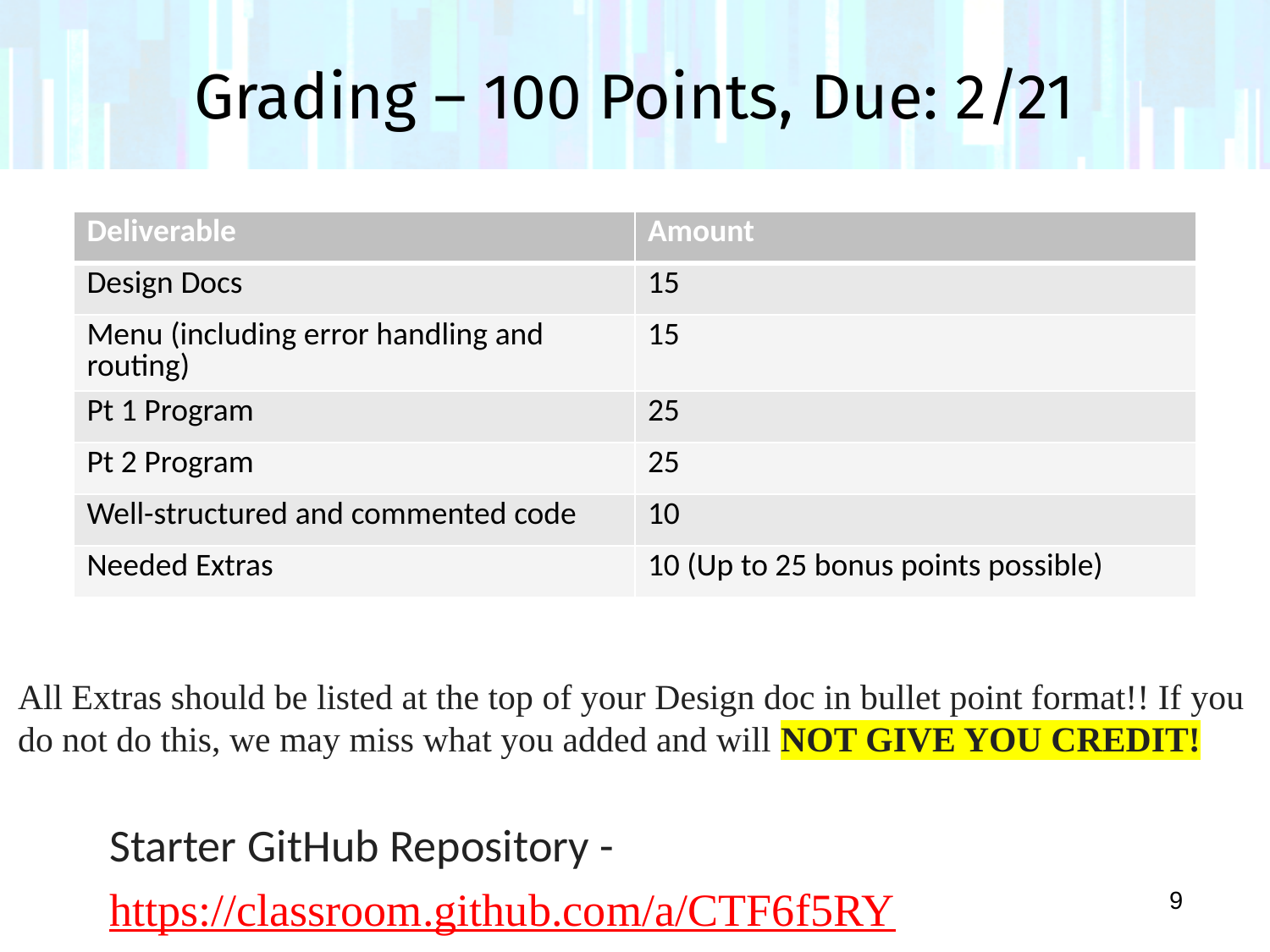

# Grading – 100 Points, Due: 2/21
| Deliverable | Amount |
| --- | --- |
| Design Docs | 15 |
| Menu (including error handling and routing) | 15 |
| Pt 1 Program | 25 |
| Pt 2 Program | 25 |
| Well-structured and commented code | 10 |
| Needed Extras | 10 (Up to 25 bonus points possible) |
All Extras should be listed at the top of your Design doc in bullet point format!! If you do not do this, we may miss what you added and will NOT GIVE YOU CREDIT!
Starter GitHub Repository -
https://classroom.github.com/a/CTF6f5RY
9